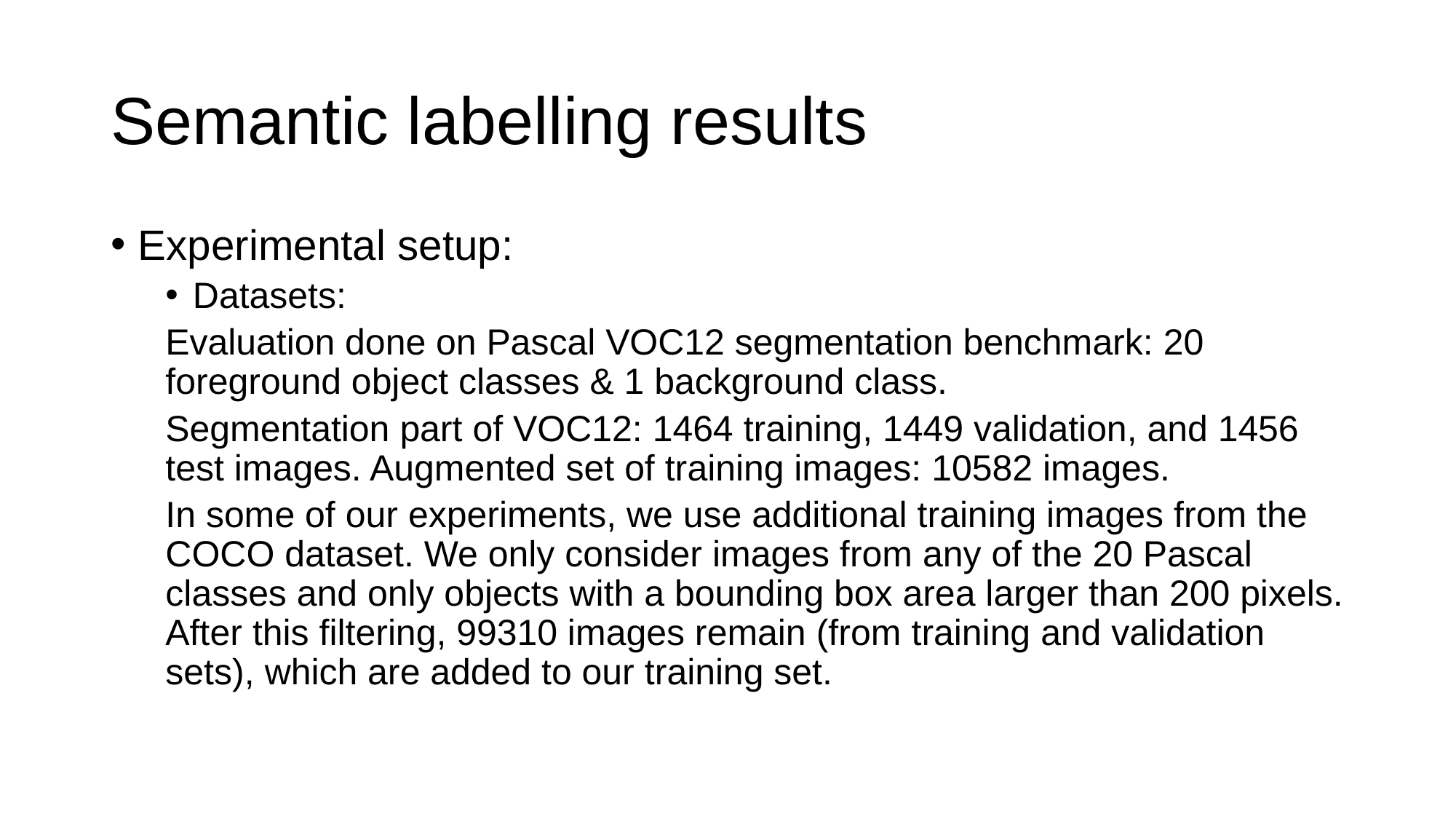

# Semantic labelling results
Experimental setup:
Datasets:
Evaluation done on Pascal VOC12 segmentation benchmark: 20 foreground object classes & 1 background class.
Segmentation part of VOC12: 1464 training, 1449 validation, and 1456 test images. Augmented set of training images: 10582 images.
In some of our experiments, we use additional training images from the COCO dataset. We only consider images from any of the 20 Pascal classes and only objects with a bounding box area larger than 200 pixels. After this filtering, 99310 images remain (from training and validation sets), which are added to our training set.